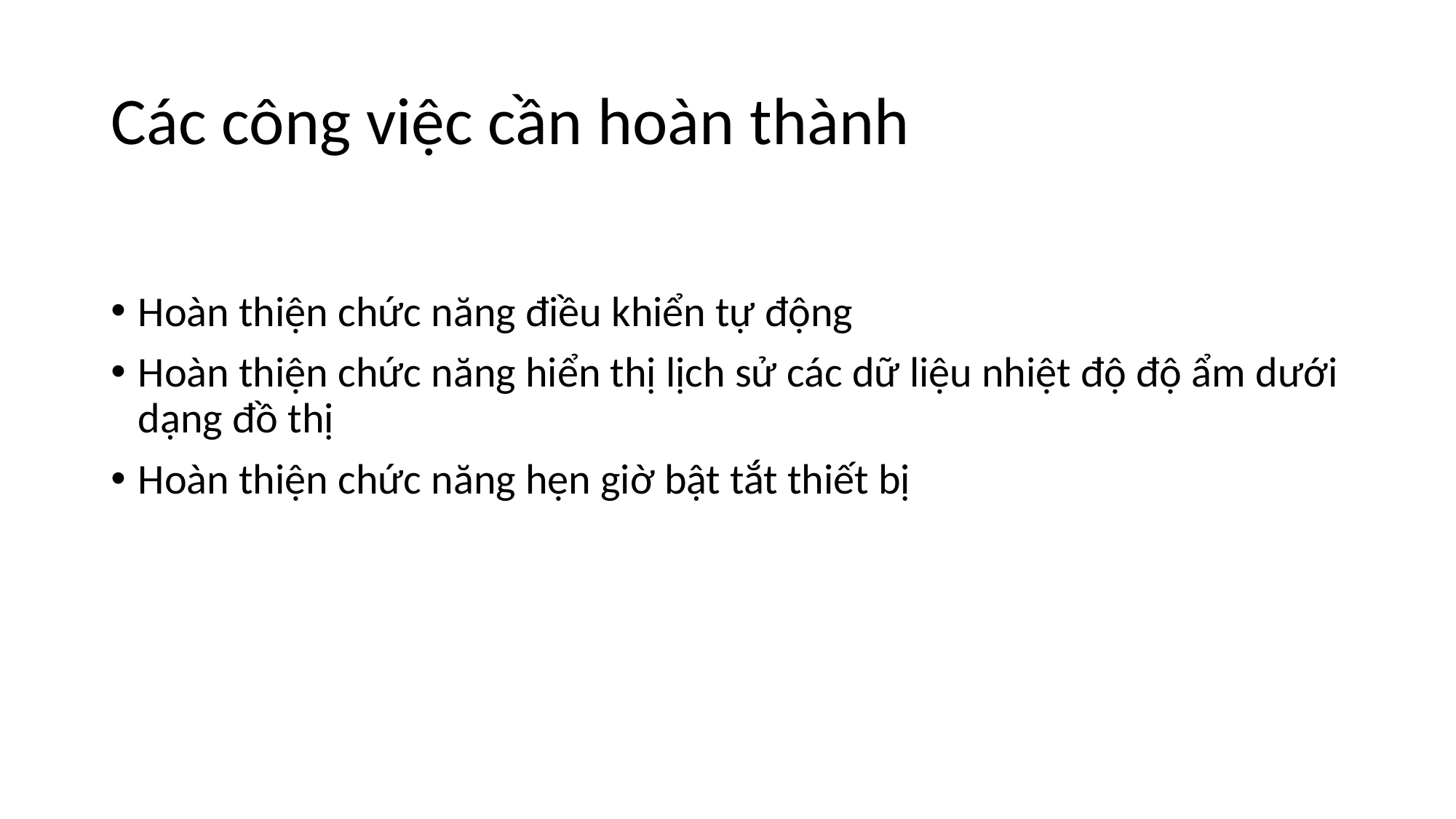

# Các công việc cần hoàn thành

Hoàn thiện chức năng điều khiển tự động
Hoàn thiện chức năng hiển thị lịch sử các dữ liệu nhiệt độ độ ẩm dưới dạng đồ thị
Hoàn thiện chức năng hẹn giờ bật tắt thiết bị